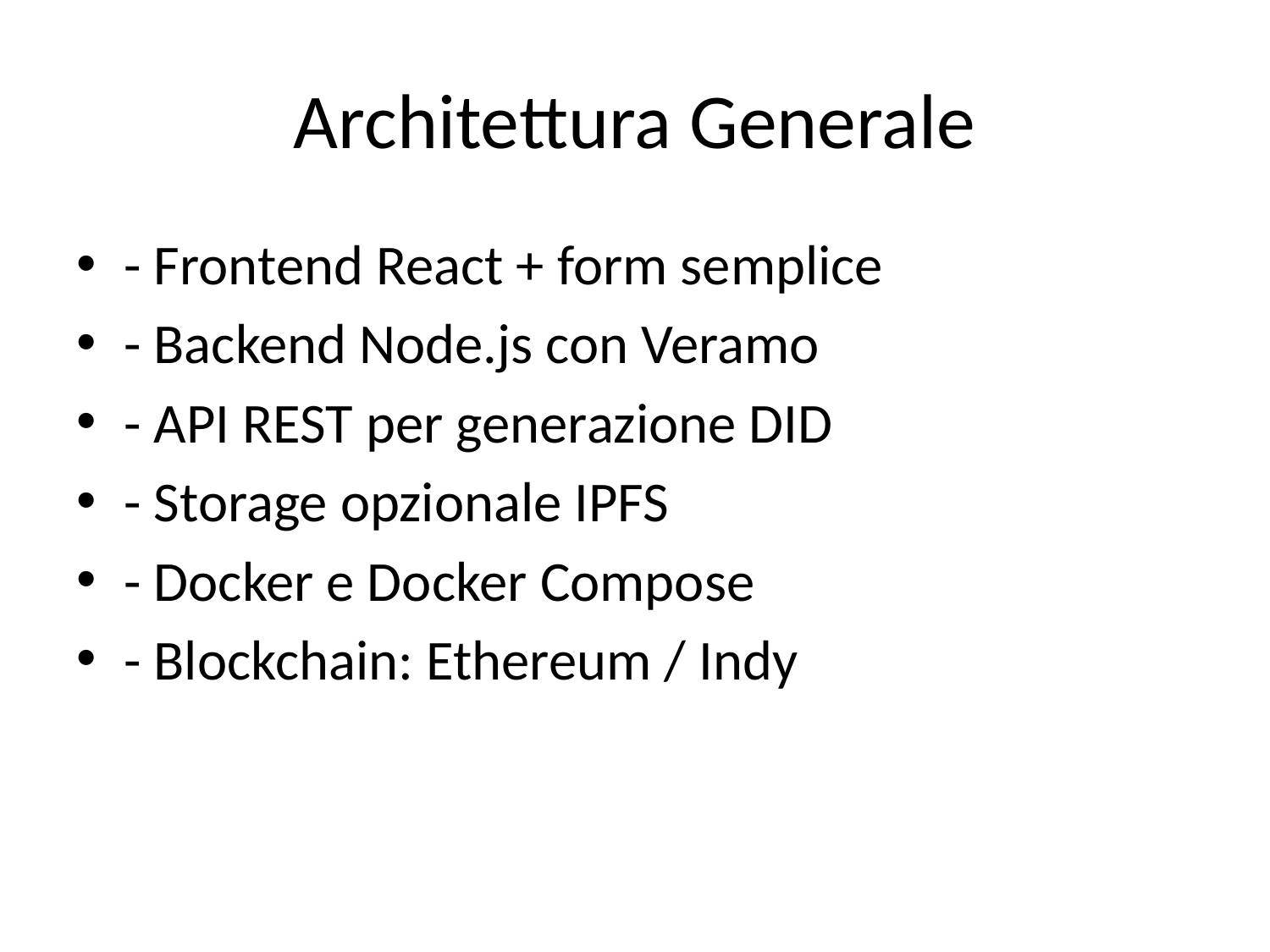

# Architettura Generale
- Frontend React + form semplice
- Backend Node.js con Veramo
- API REST per generazione DID
- Storage opzionale IPFS
- Docker e Docker Compose
- Blockchain: Ethereum / Indy